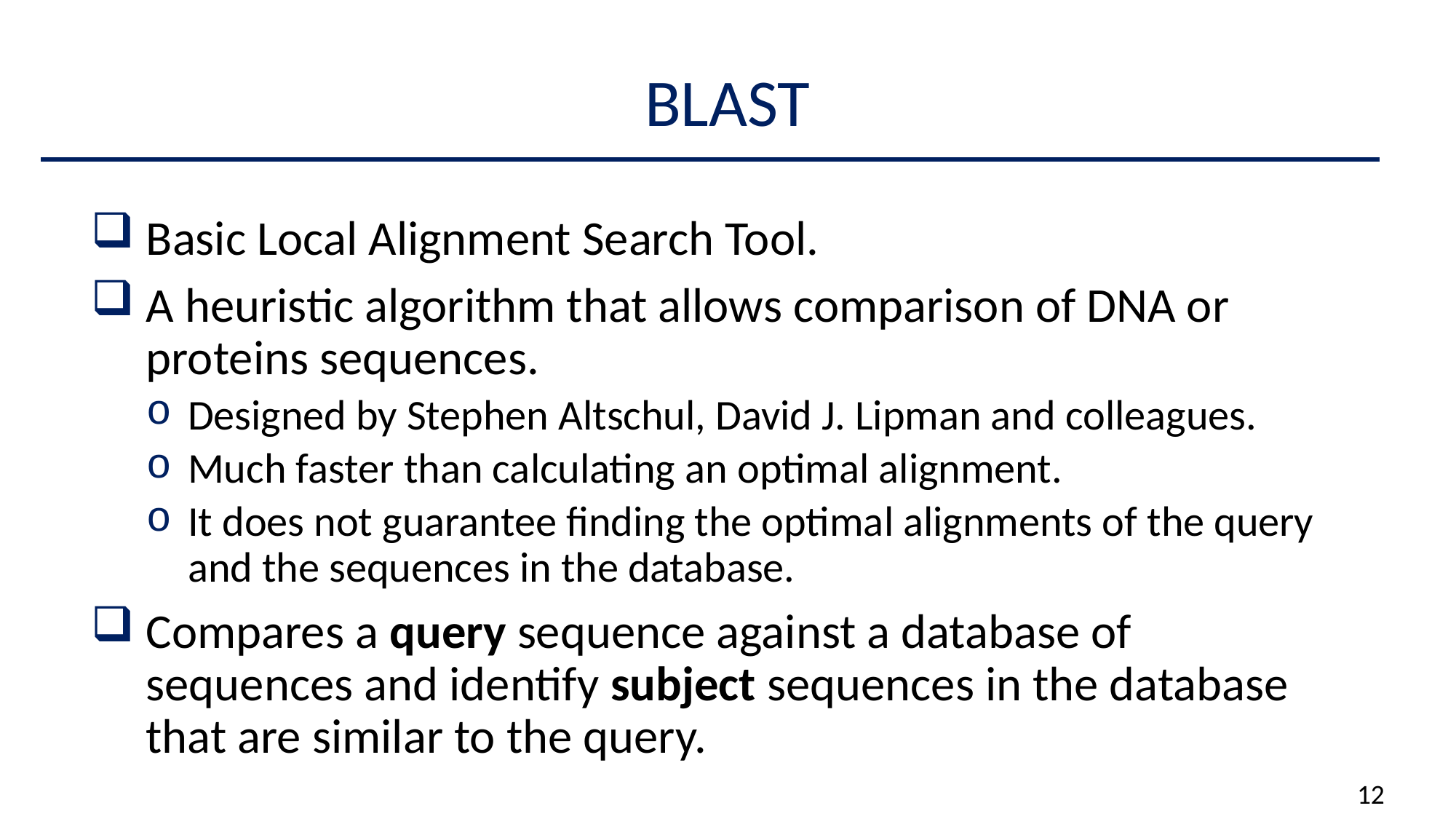

# BLAST
Basic Local Alignment Search Tool.
A heuristic algorithm that allows comparison of DNA or proteins sequences.
Designed by Stephen Altschul, David J. Lipman and colleagues.
Much faster than calculating an optimal alignment.
It does not guarantee finding the optimal alignments of the query and the sequences in the database.
Compares a query sequence against a database of sequences and identify subject sequences in the database that are similar to the query.

12